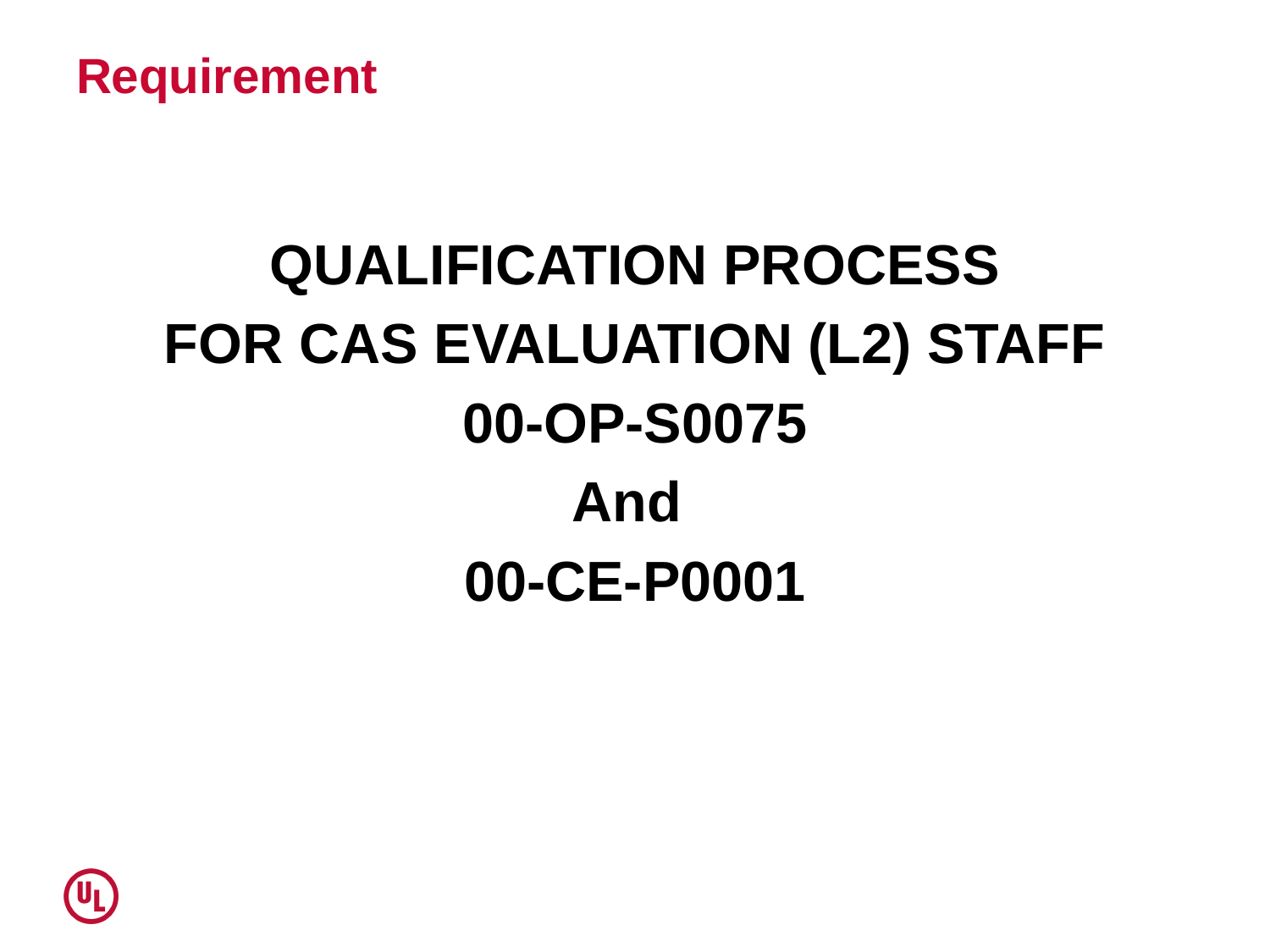

# Requirement
QUALIFICATION PROCESS
FOR CAS EVALUATION (L2) STAFF
00-OP-S0075
And
00-CE-P0001